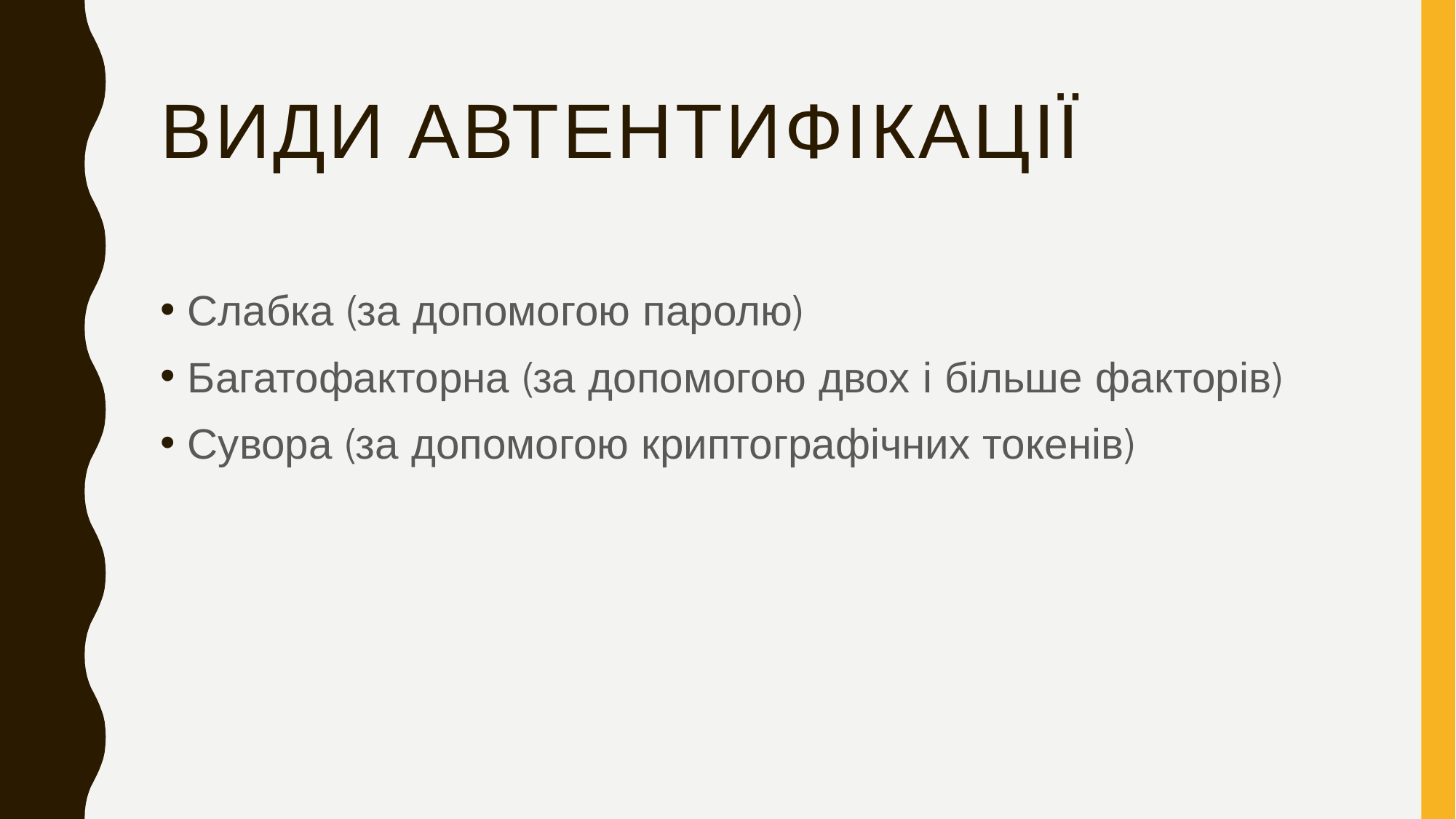

# Види автентифікації
Слабка (за допомогою паролю)
Багатофакторна (за допомогою двох і більше факторів)
Сувора (за допомогою криптографічних токенів)